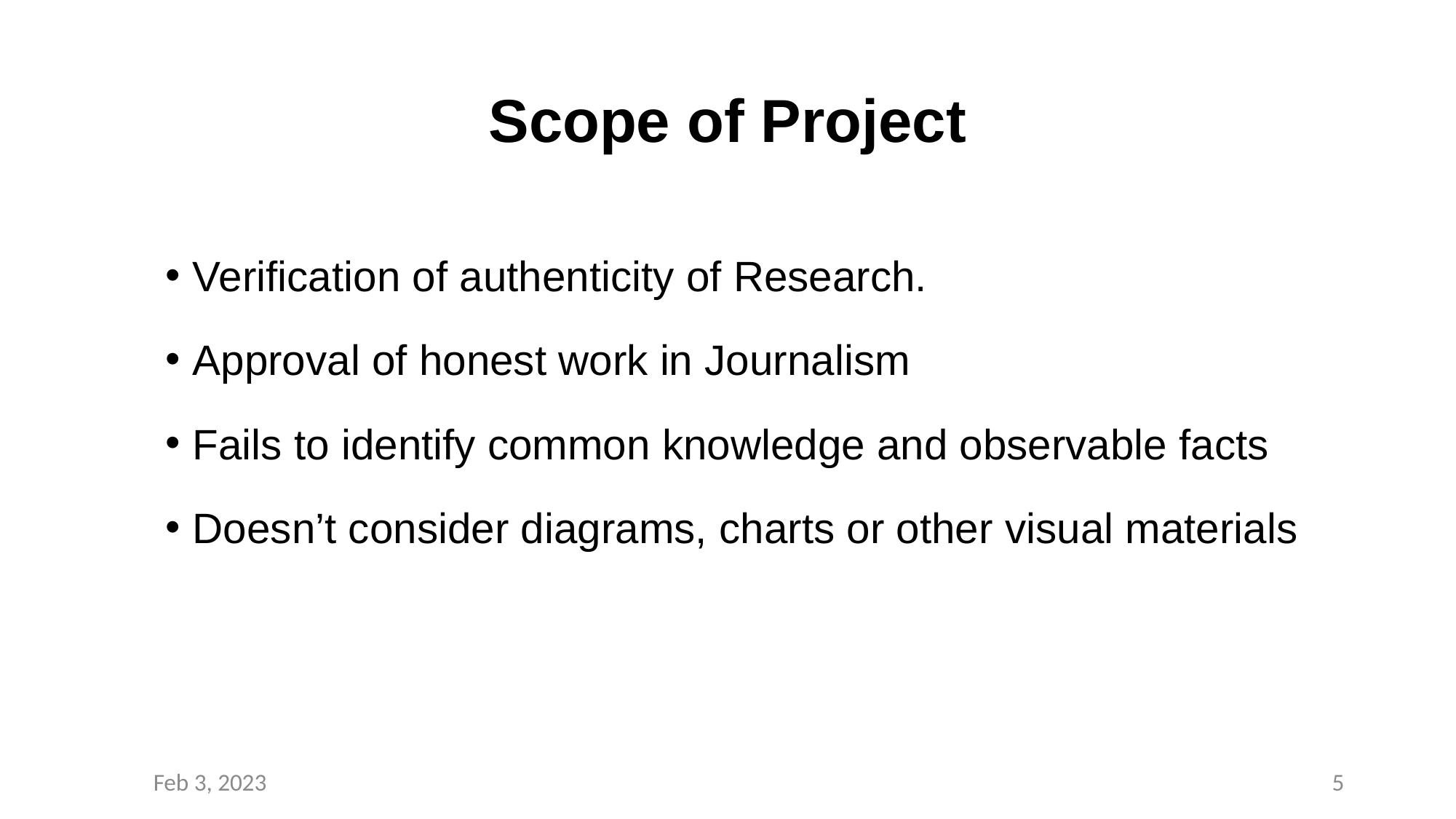

# Scope of Project
Verification of authenticity of Research.
Approval of honest work in Journalism
Fails to identify common knowledge and observable facts
Doesn’t consider diagrams, charts or other visual materials

Feb 3, 2023
5